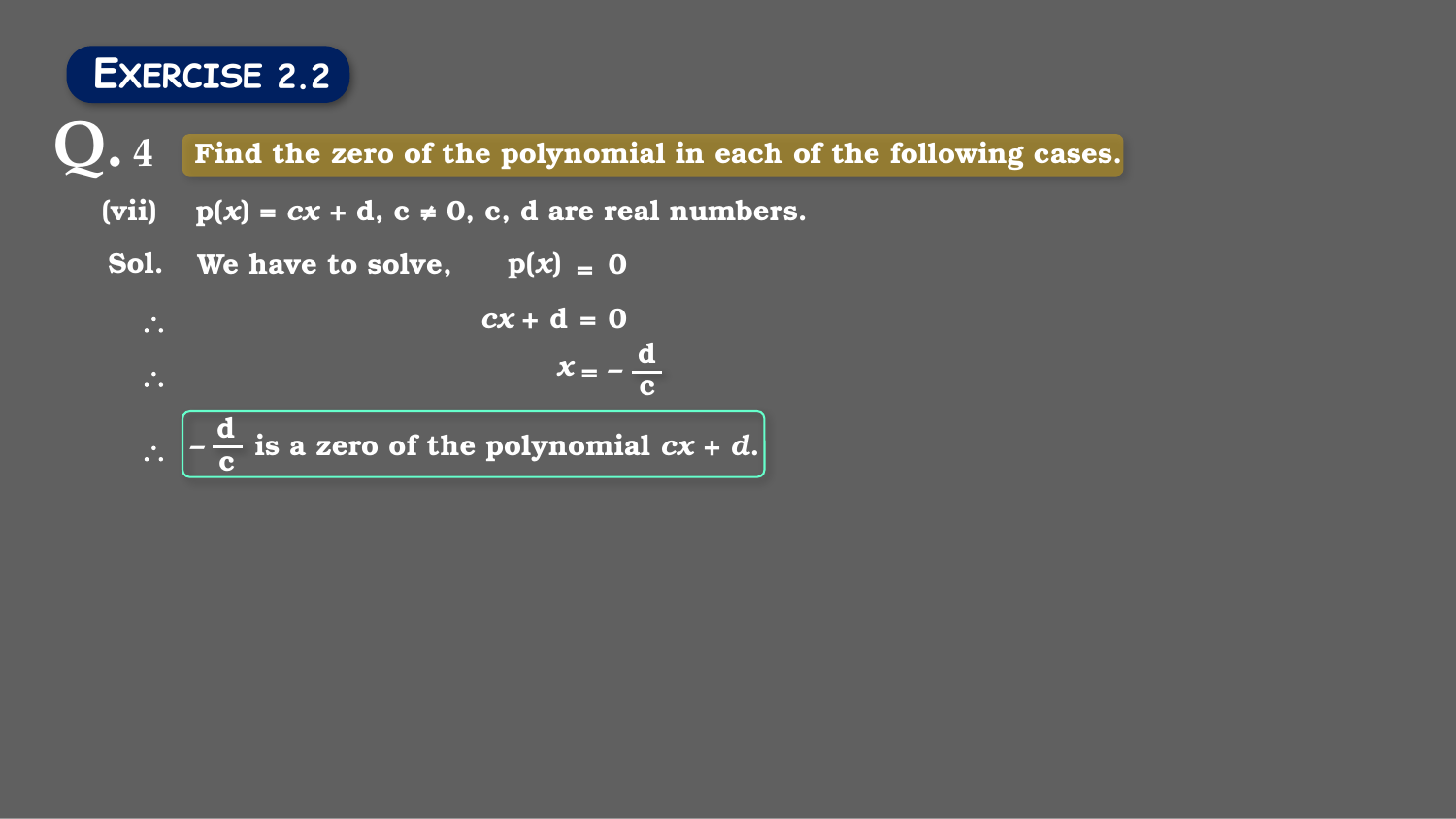

EXERCISE 2.2

Q. 4
Find the zero of the polynomial in each of the following cases.

(vii)    p(x) = cx + d, c ≠ 0, c, d are real numbers.
p(x)
Sol.
0
We have to solve,
=
cx
+
d
=
0
∴
d
x
–
=
∴
c
d

–
is a zero of the polynomial cx + d.
∴
c